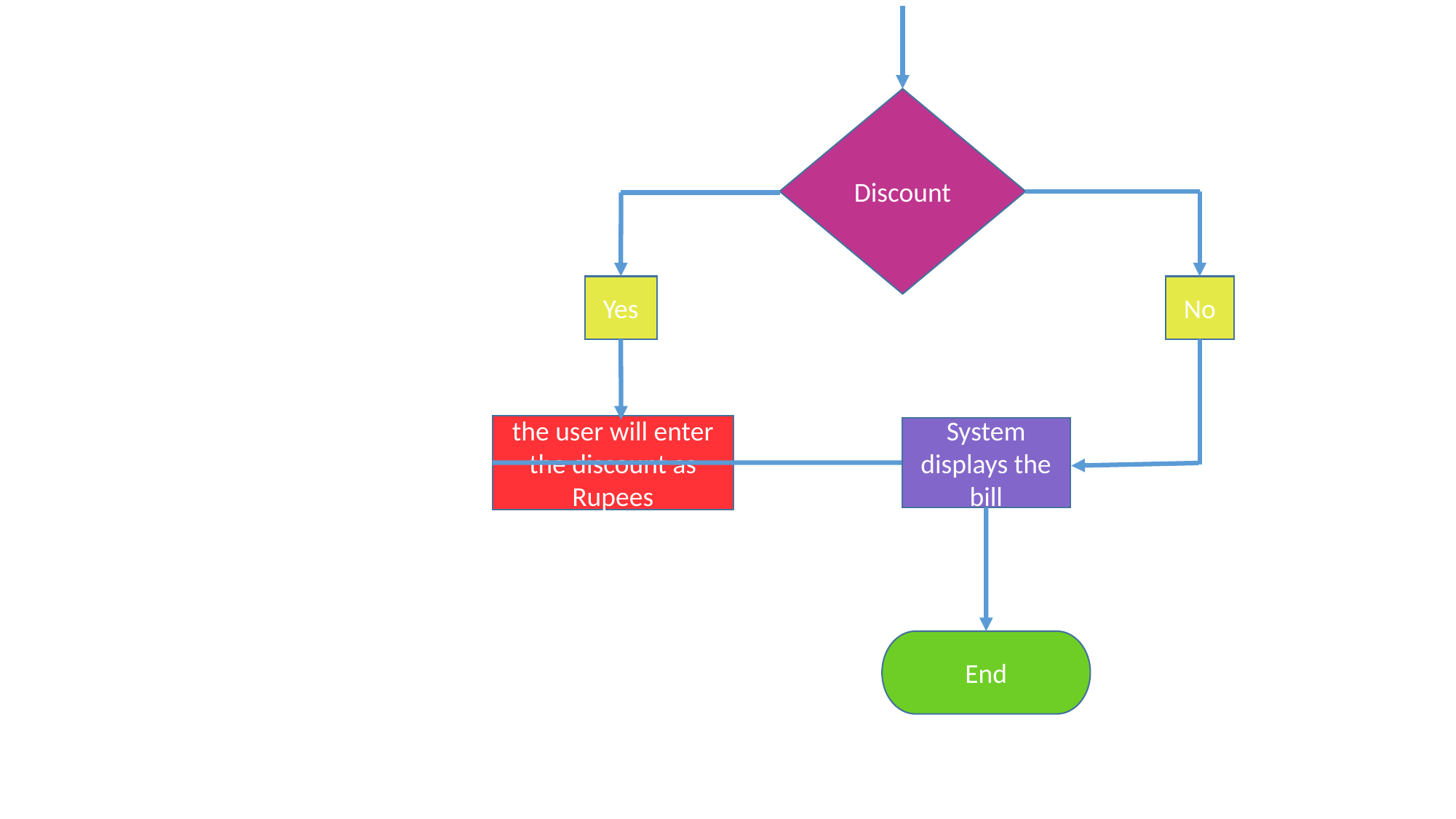

Discount
Yes
No
the user will enter the discount as Rupees
System displays the bill
End